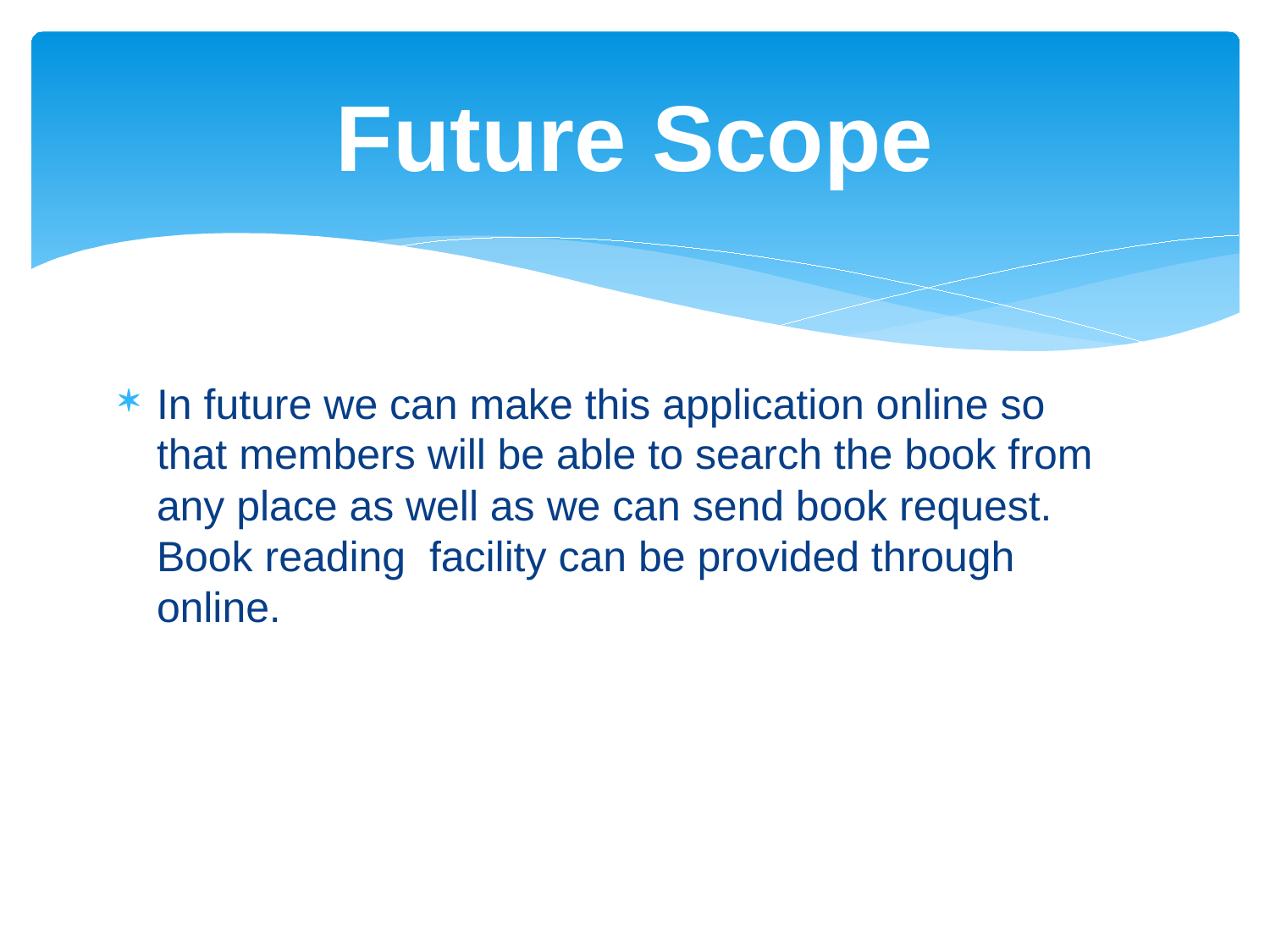

# Future Scope
In future we can make this application online so that members will be able to search the book from any place as well as we can send book request. Book reading  facility can be provided through online.